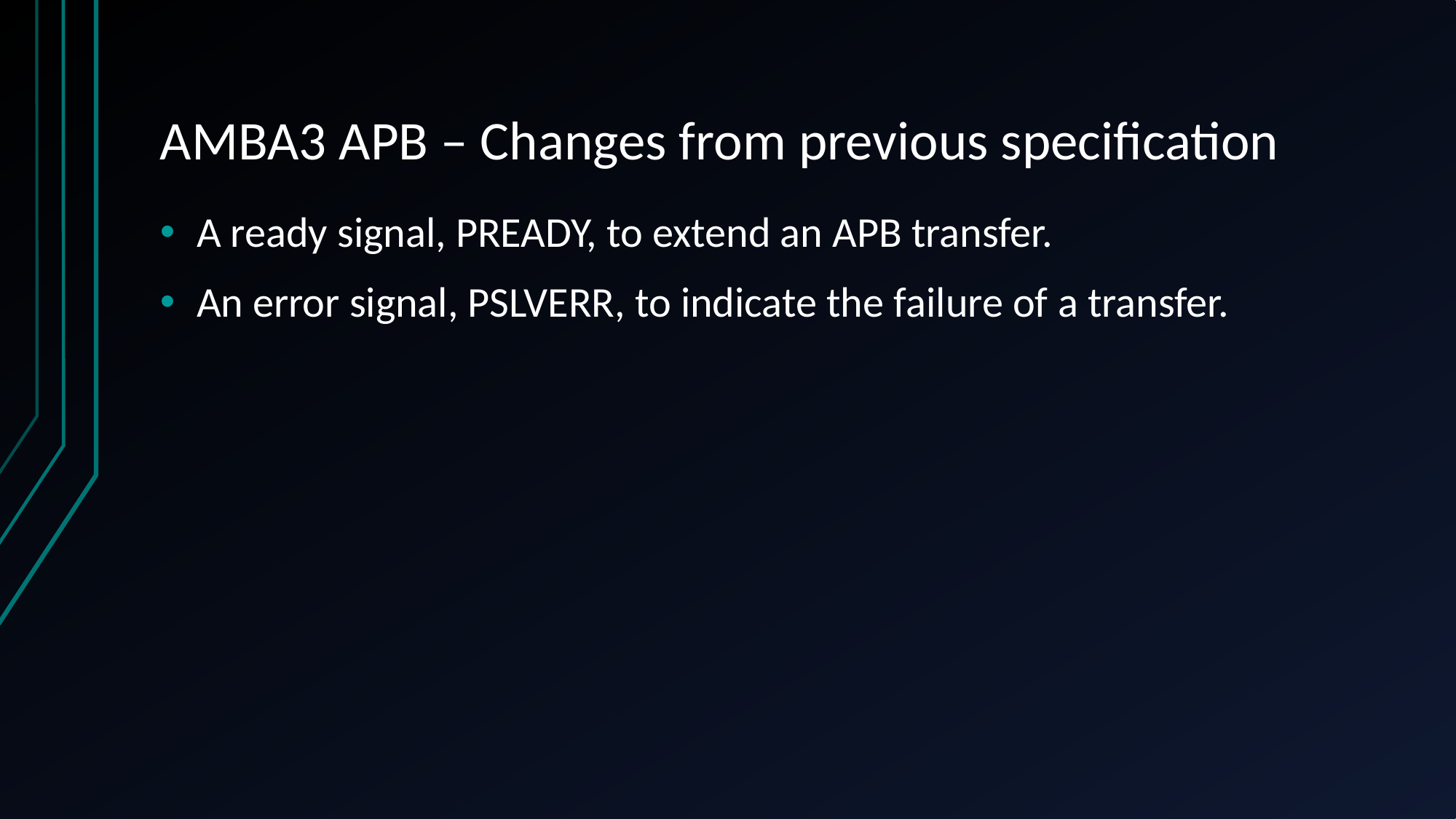

# AMBA3 APB – Changes from previous specification
A ready signal, PREADY, to extend an APB transfer.
An error signal, PSLVERR, to indicate the failure of a transfer.